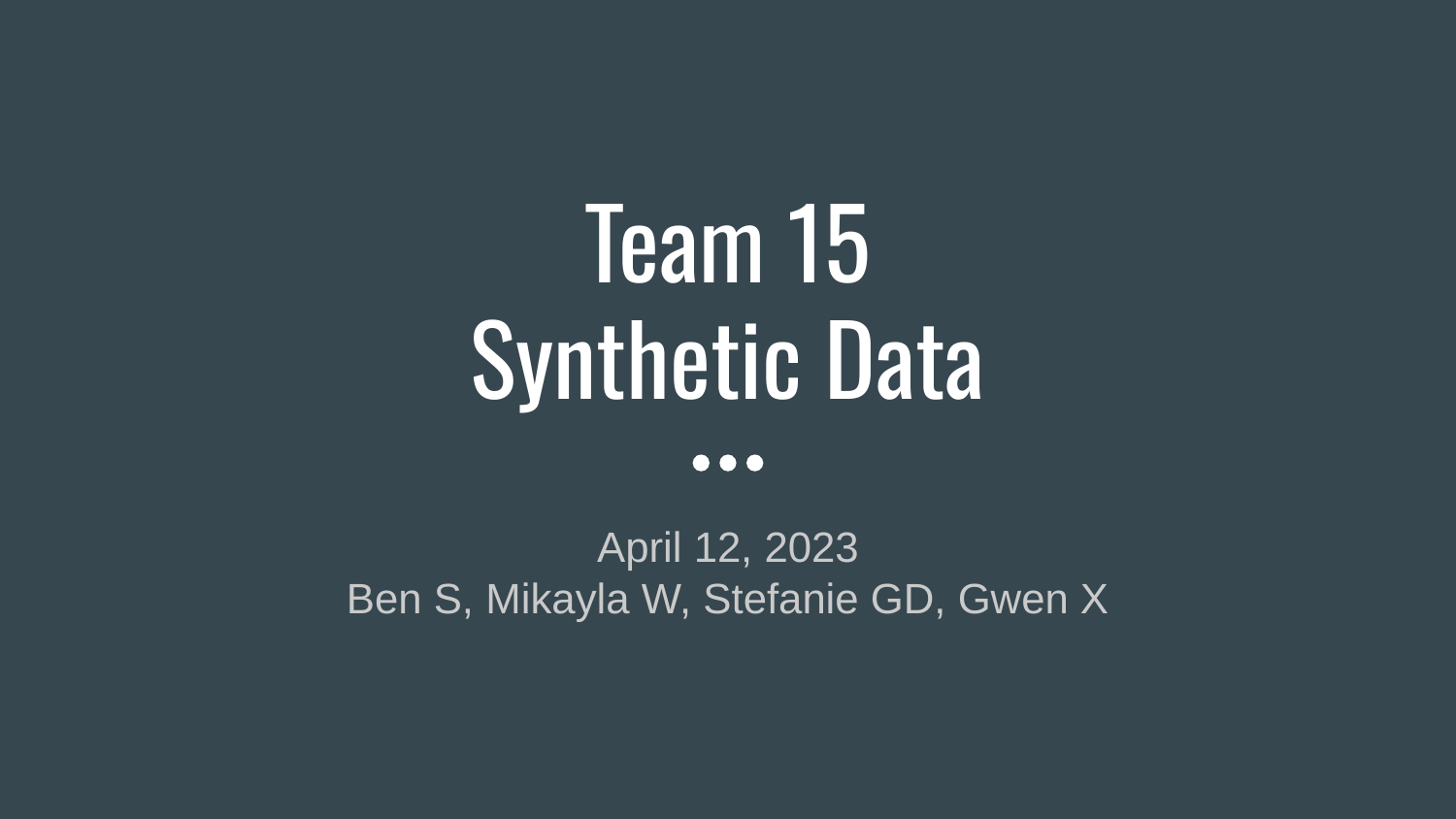

# Team 15 Synthetic Data
April 12, 2023
Ben S, Mikayla W, Stefanie GD, Gwen X